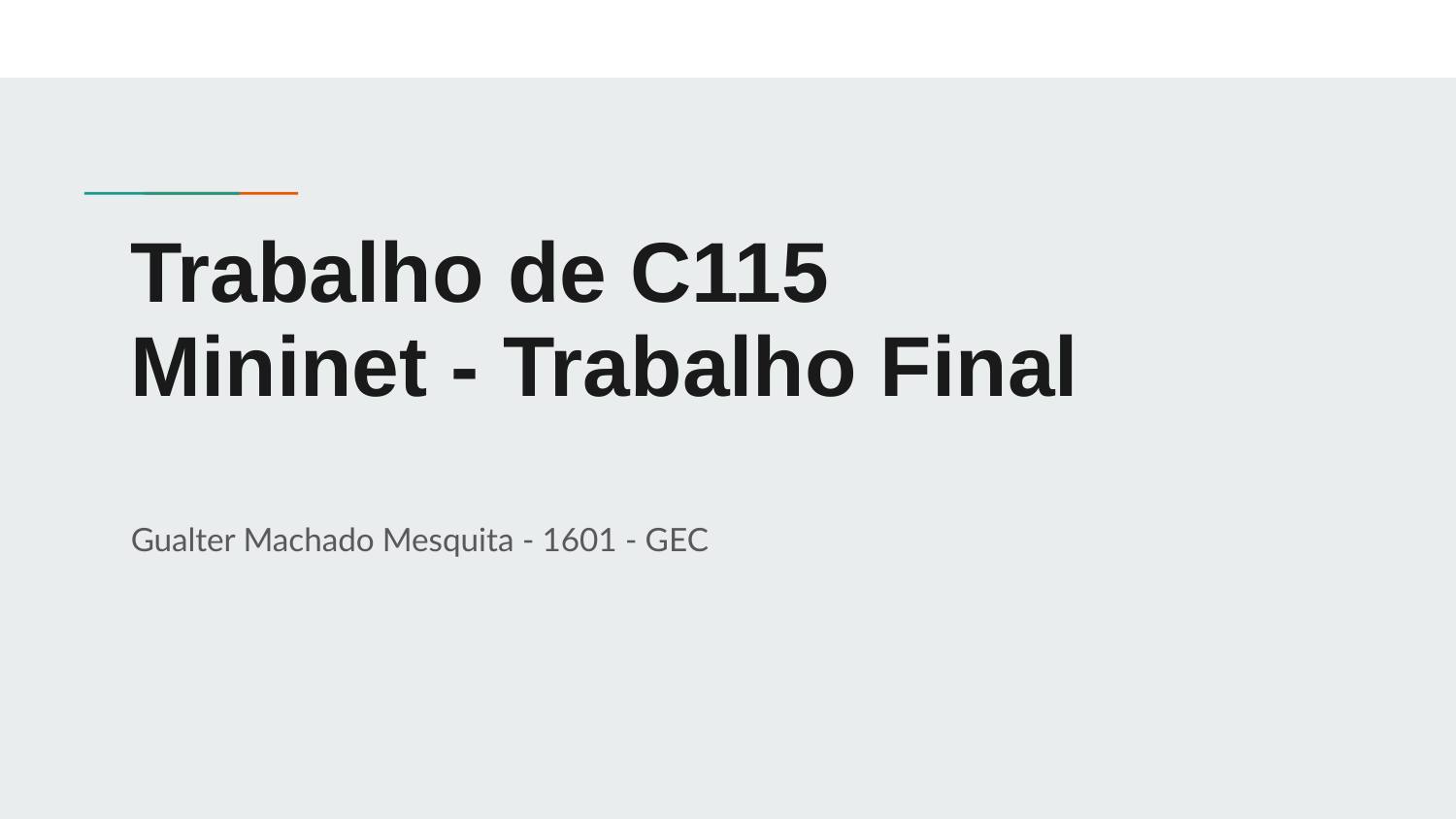

# Trabalho de C115
Mininet - Trabalho Final
Gualter Machado Mesquita - 1601 - GEC